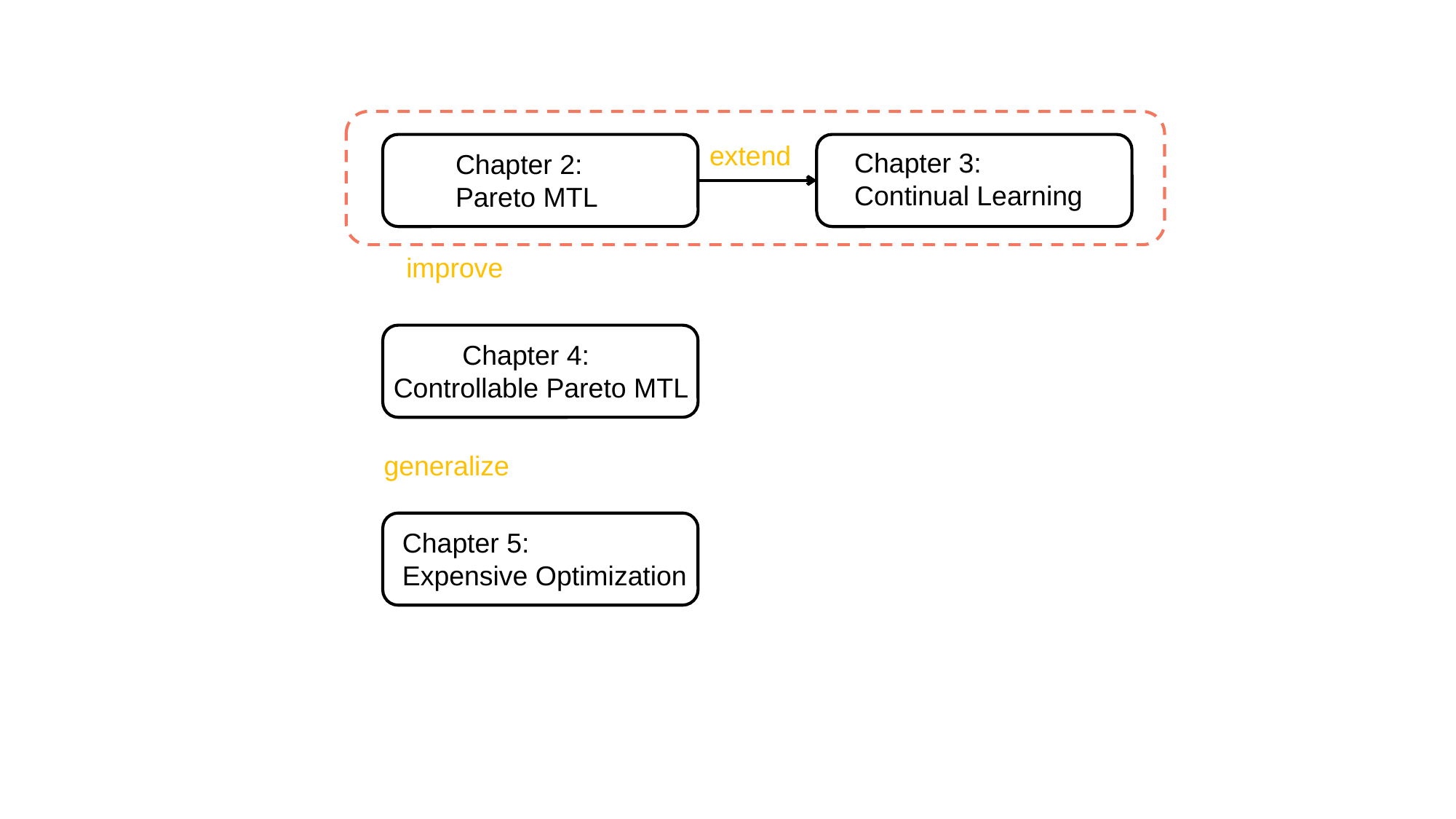

extend

Chapter 3:
Continual Learning
Chapter 2:
Pareto MTL
improve

         Chapter 4:
Controllable Pareto MTL
generalize

Chapter 5:
Expensive Optimization